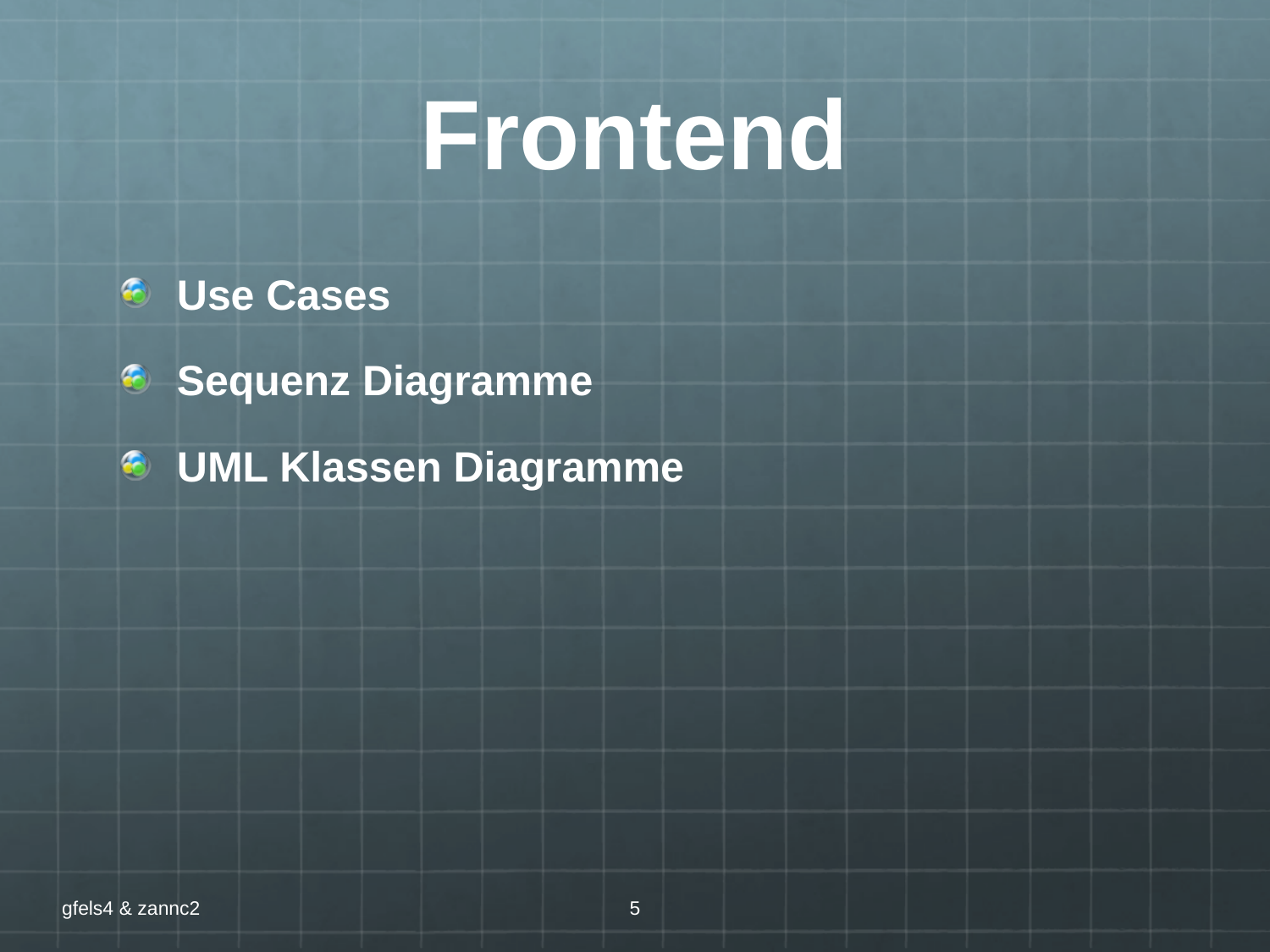

# Frontend
Use Cases
Sequenz Diagramme
UML Klassen Diagramme
gfels4 & zannc2
5